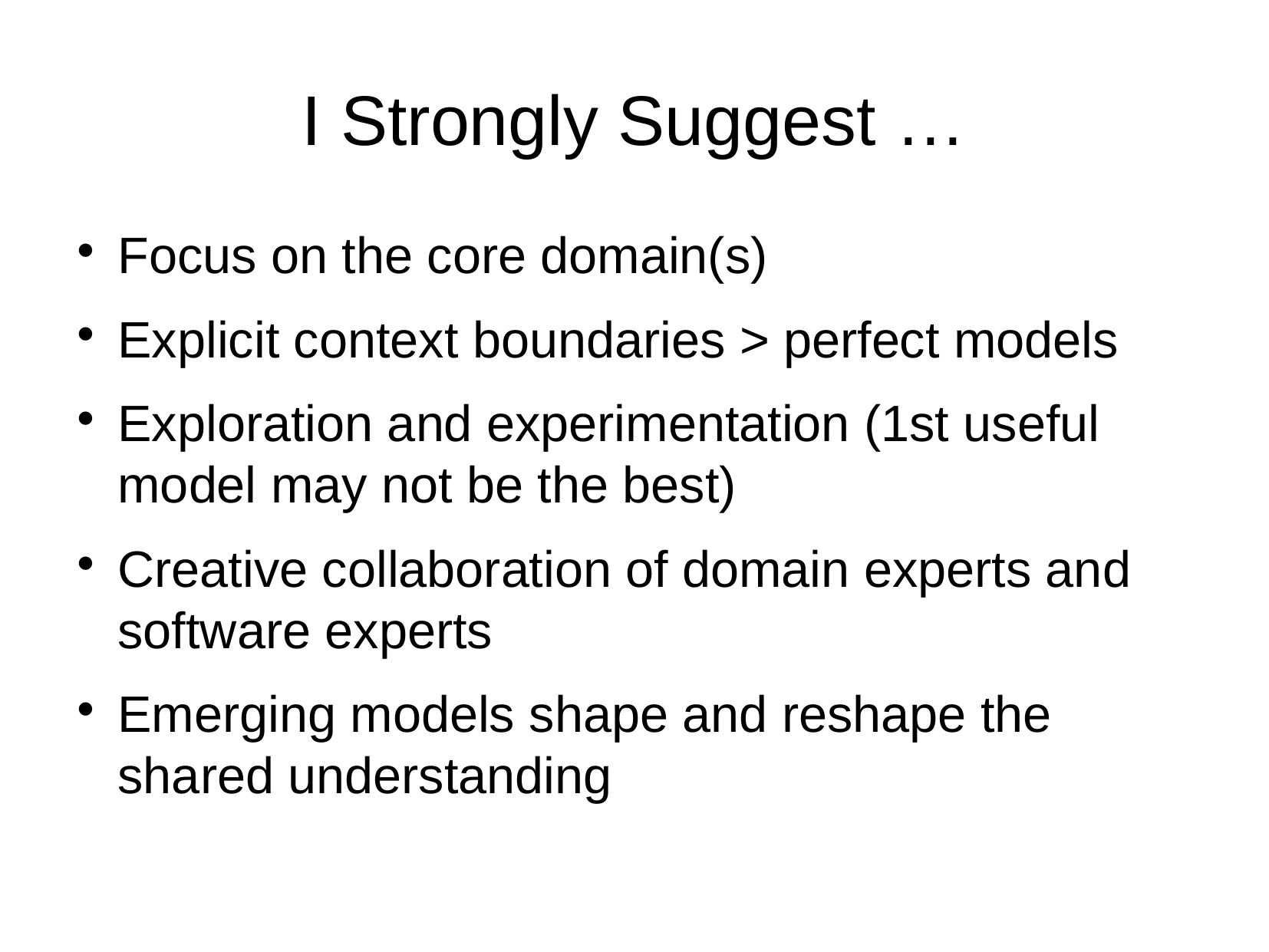

I Strongly Suggest …
Focus on the core domain(s)
Explicit context boundaries > perfect models
Exploration and experimentation (1st useful model may not be the best)
Creative collaboration of domain experts and software experts
Emerging models shape and reshape the shared understanding